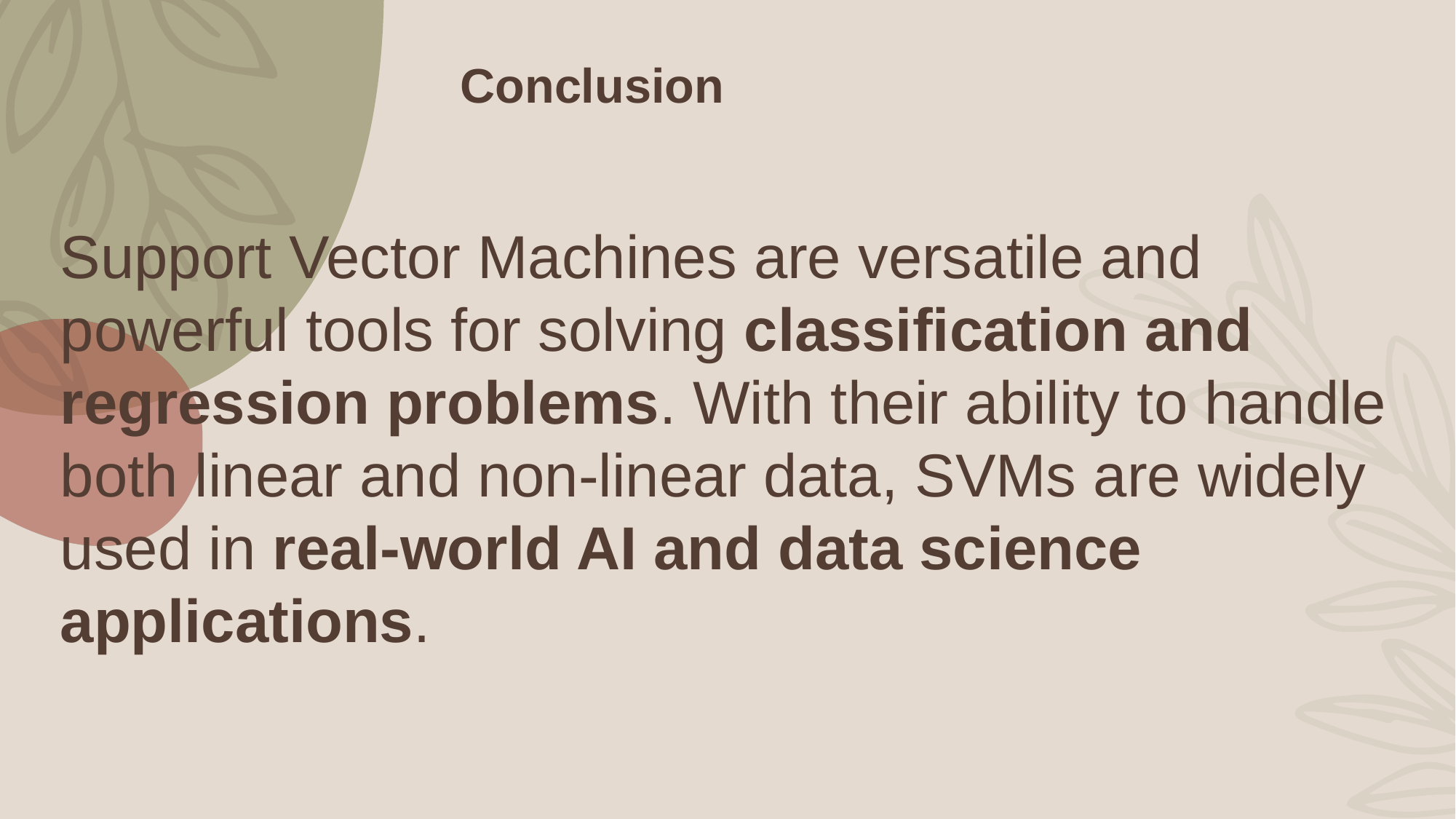

Conclusion
Support Vector Machines are versatile and powerful tools for solving classification and regression problems. With their ability to handle both linear and non-linear data, SVMs are widely used in real-world AI and data science applications.